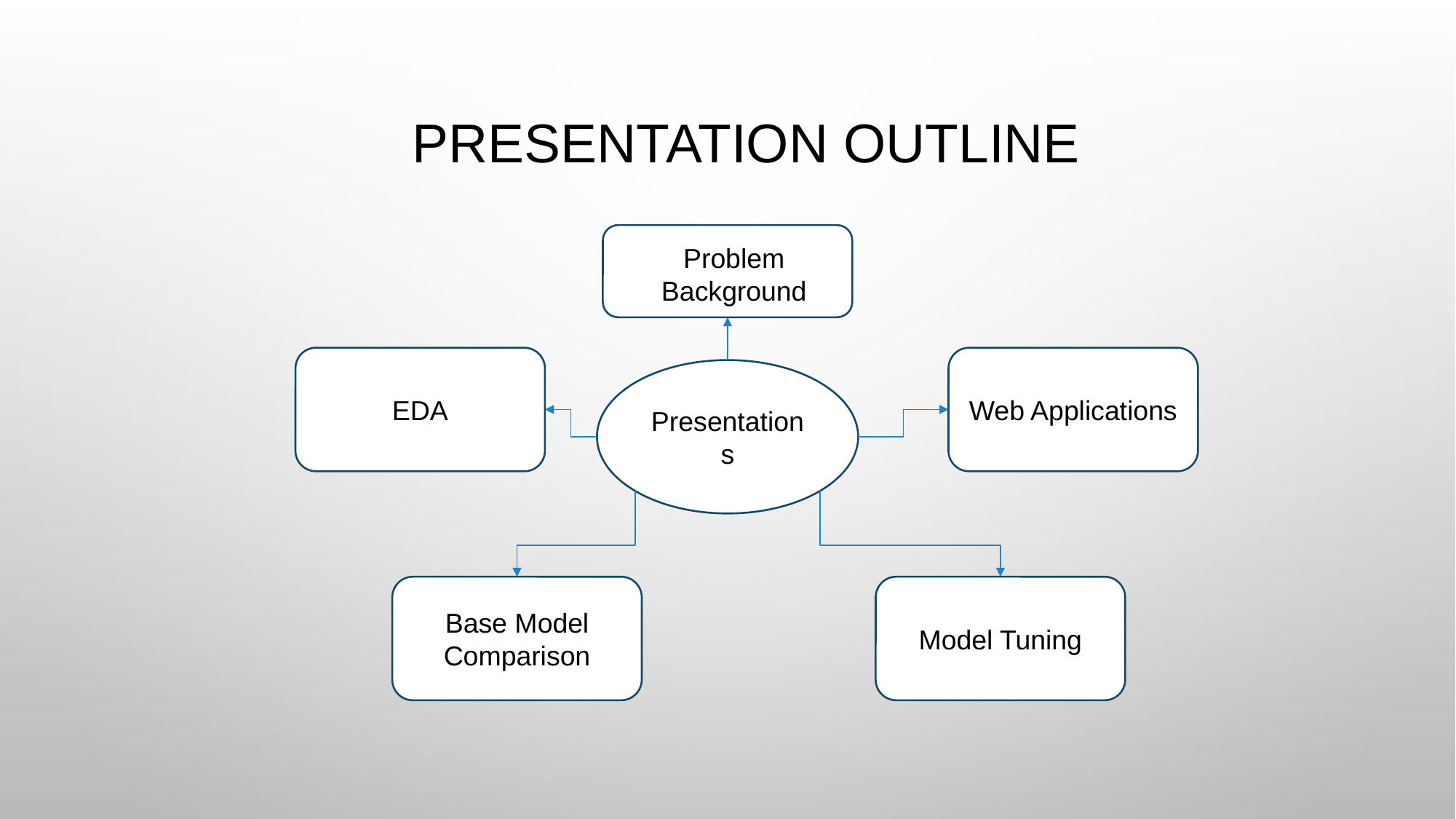

# Presentation Outline

Problem Background
EDA
Web Applications
Presentations
Base Model Comparison
Model Tuning